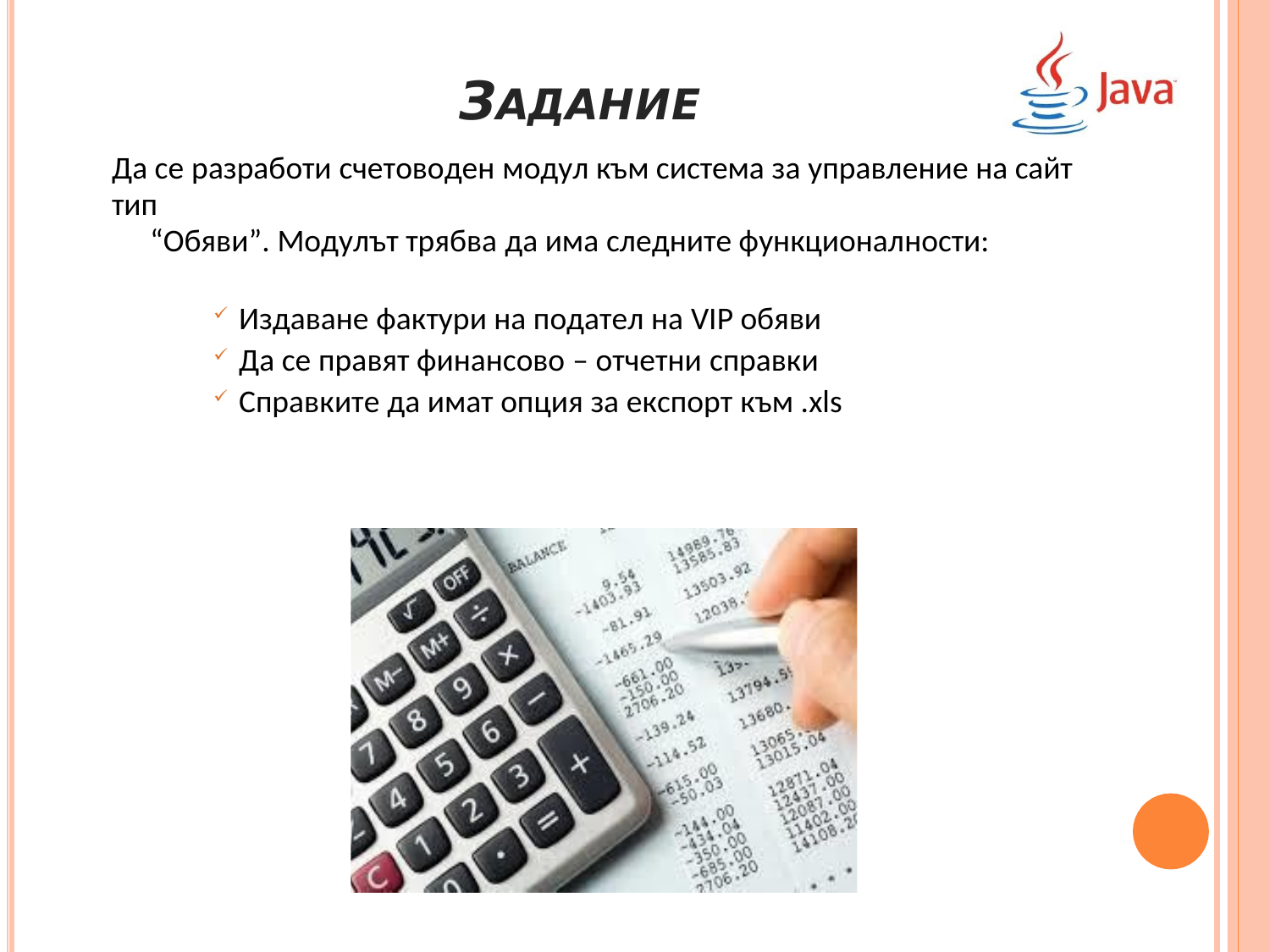

# ЗАДАНИЕ
Да се разработи счетоводен модул към система за управление на сайт тип
“Обяви”. Модулът трябва да има следните функционалности:

Издаване фактури на подател на VIP обяви
Да се правят финансово – отчетни справки
Справките да имат опция за експорт към .xls